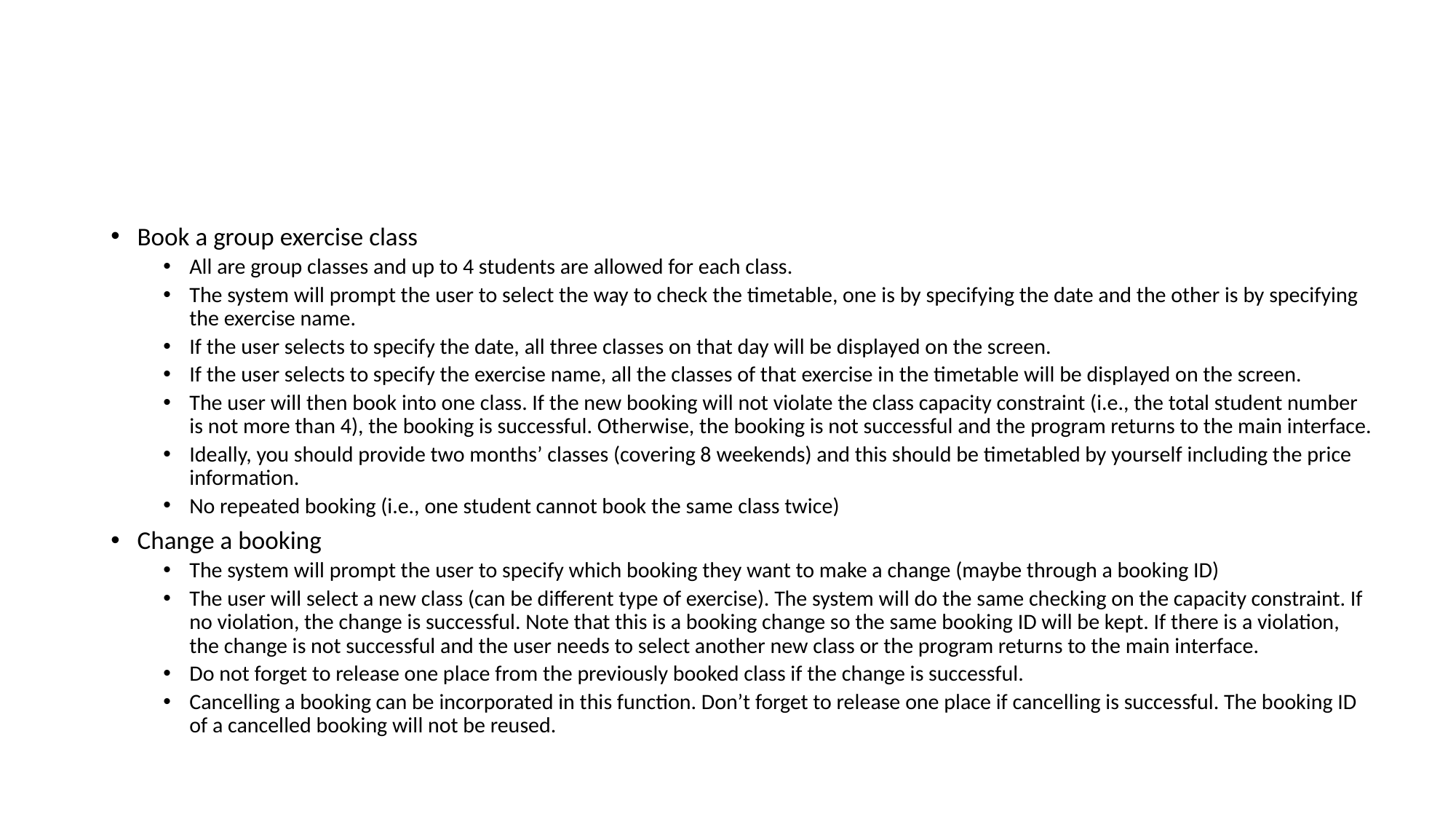

#
Book a group exercise class
All are group classes and up to 4 students are allowed for each class.
The system will prompt the user to select the way to check the timetable, one is by specifying the date and the other is by specifying the exercise name.
If the user selects to specify the date, all three classes on that day will be displayed on the screen.
If the user selects to specify the exercise name, all the classes of that exercise in the timetable will be displayed on the screen.
The user will then book into one class. If the new booking will not violate the class capacity constraint (i.e., the total student number is not more than 4), the booking is successful. Otherwise, the booking is not successful and the program returns to the main interface.
Ideally, you should provide two months’ classes (covering 8 weekends) and this should be timetabled by yourself including the price information.
No repeated booking (i.e., one student cannot book the same class twice)
Change a booking
The system will prompt the user to specify which booking they want to make a change (maybe through a booking ID)
The user will select a new class (can be different type of exercise). The system will do the same checking on the capacity constraint. If no violation, the change is successful. Note that this is a booking change so the same booking ID will be kept. If there is a violation, the change is not successful and the user needs to select another new class or the program returns to the main interface.
Do not forget to release one place from the previously booked class if the change is successful.
Cancelling a booking can be incorporated in this function. Don’t forget to release one place if cancelling is successful. The booking ID of a cancelled booking will not be reused.